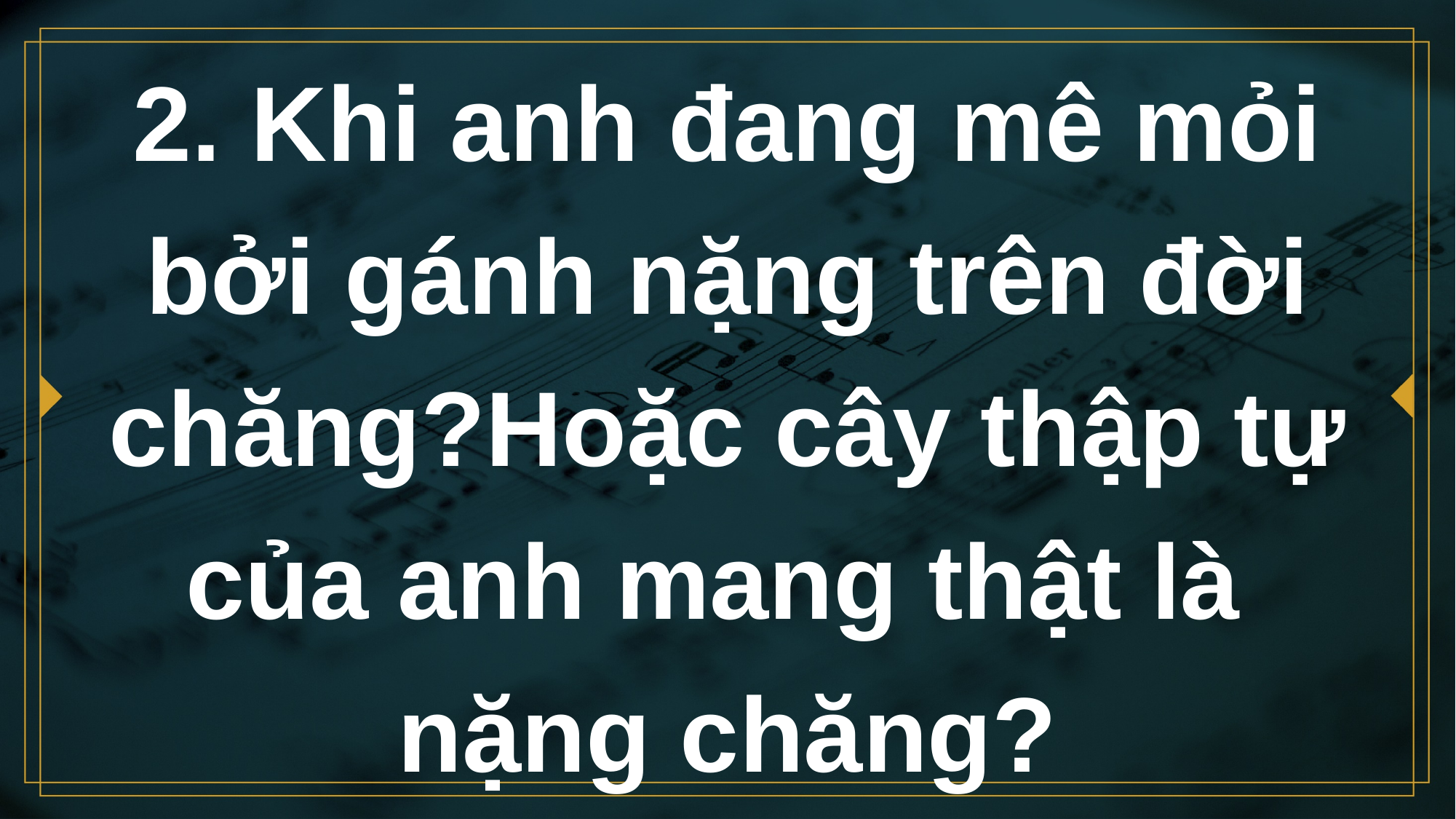

# 2. Khi anh đang mê mỏi bởi gánh nặng trên đời chăng?Hoặc cây thập tự của anh mang thật là nặng chăng?